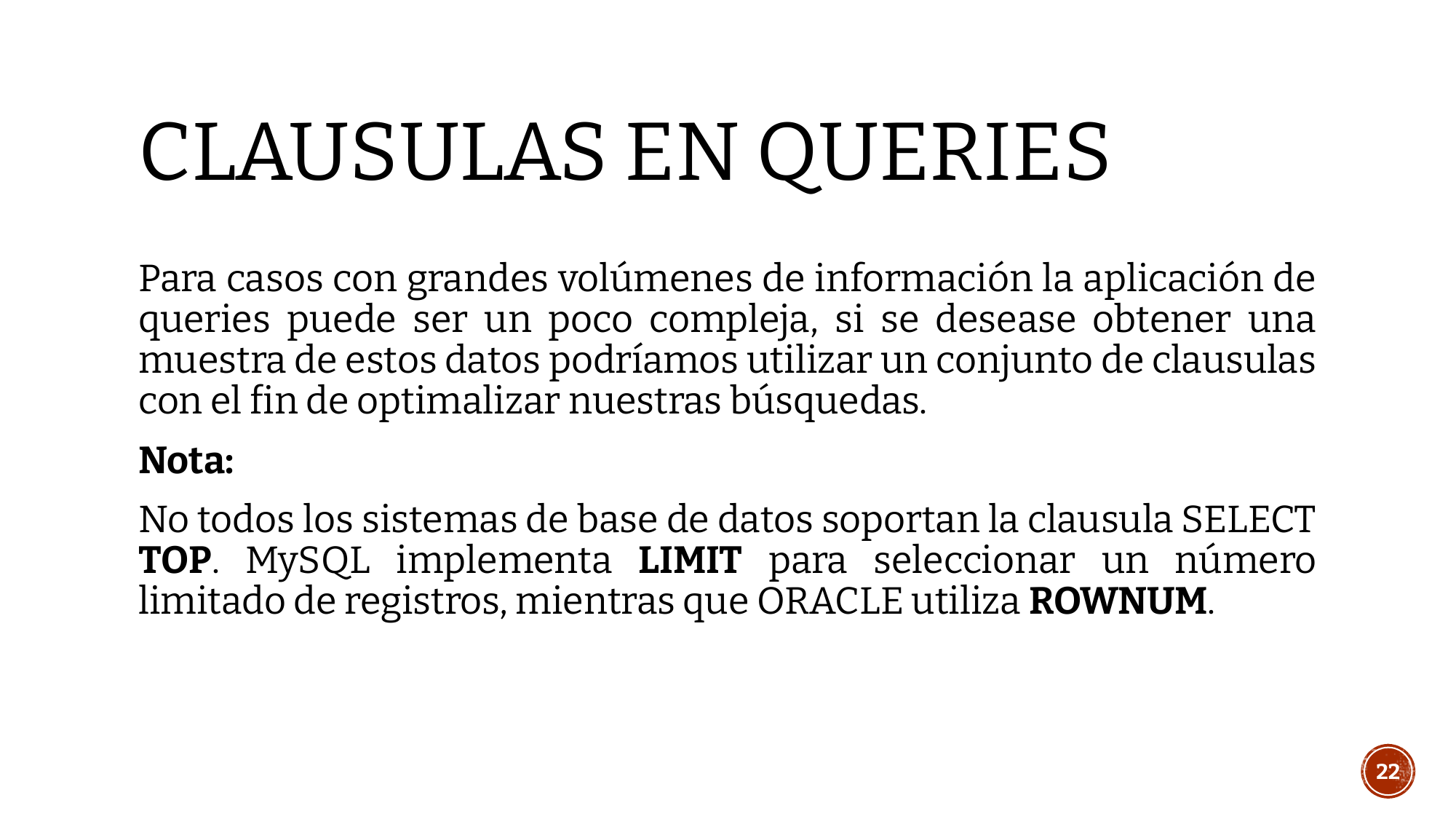

# Clausulas en queries
Para casos con grandes volúmenes de información la aplicación de queries puede ser un poco compleja, si se desease obtener una muestra de estos datos podríamos utilizar un conjunto de clausulas con el fin de optimalizar nuestras búsquedas.
Nota:
No todos los sistemas de base de datos soportan la clausula SELECT TOP. MySQL implementa LIMIT para seleccionar un número limitado de registros, mientras que ORACLE utiliza ROWNUM.
22